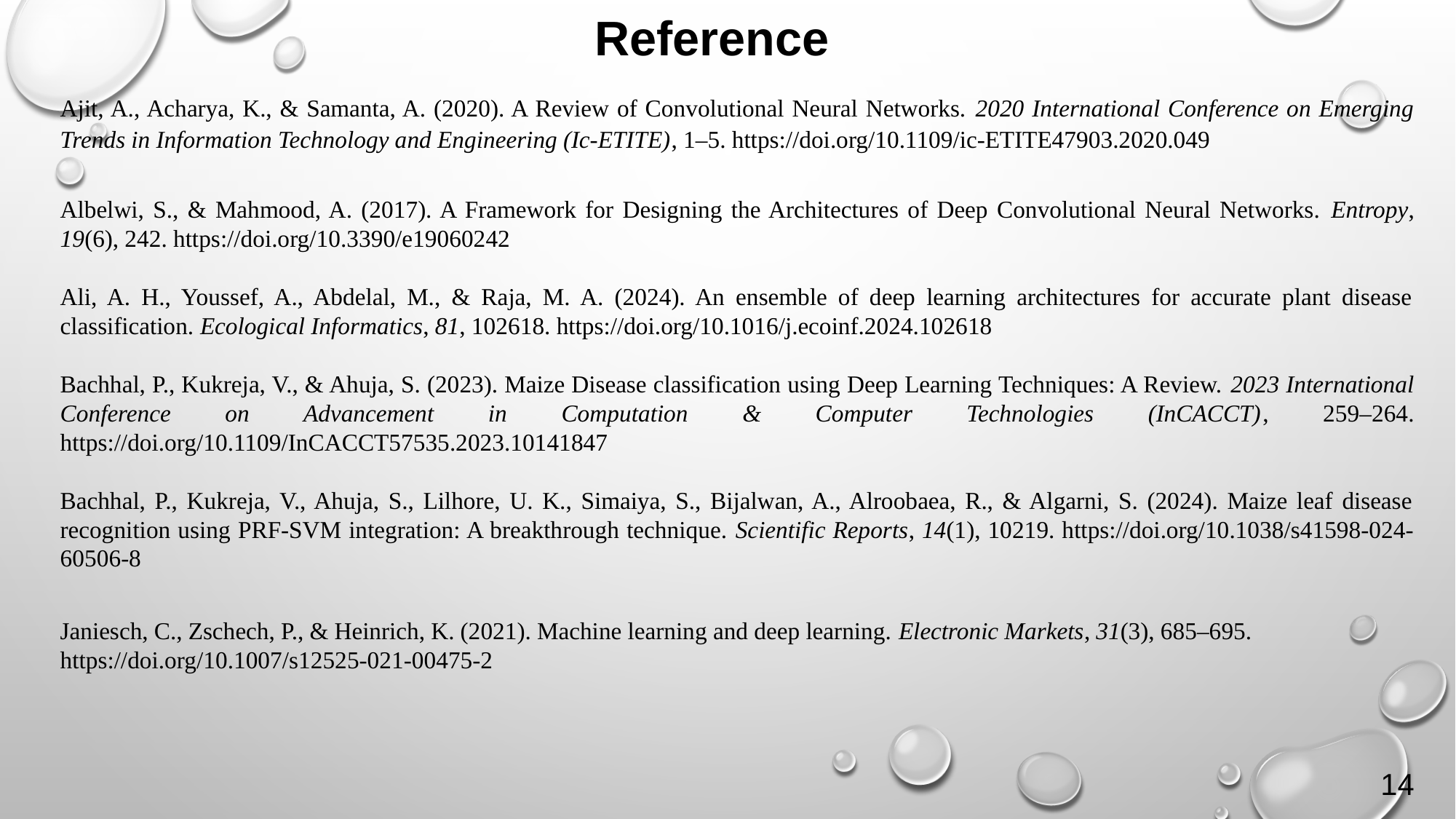

# Reference
Ajit, A., Acharya, K., & Samanta, A. (2020). A Review of Convolutional Neural Networks. 2020 International Conference on Emerging Trends in Information Technology and Engineering (Ic-ETITE), 1–5. https://doi.org/10.1109/ic-ETITE47903.2020.049

Albelwi, S., & Mahmood, A. (2017). A Framework for Designing the Architectures of Deep Convolutional Neural Networks. Entropy, 19(6), 242. https://doi.org/10.3390/e19060242

Ali, A. H., Youssef, A., Abdelal, M., & Raja, M. A. (2024). An ensemble of deep learning architectures for accurate plant disease classification. Ecological Informatics, 81, 102618. https://doi.org/10.1016/j.ecoinf.2024.102618

Bachhal, P., Kukreja, V., & Ahuja, S. (2023). Maize Disease classification using Deep Learning Techniques: A Review. 2023 International Conference on Advancement in Computation & Computer Technologies (InCACCT), 259–264. https://doi.org/10.1109/InCACCT57535.2023.10141847

Bachhal, P., Kukreja, V., Ahuja, S., Lilhore, U. K., Simaiya, S., Bijalwan, A., Alroobaea, R., & Algarni, S. (2024). Maize leaf disease recognition using PRF-SVM integration: A breakthrough technique. Scientific Reports, 14(1), 10219. https://doi.org/10.1038/s41598-024-60506-8

Janiesch, C., Zschech, P., & Heinrich, K. (2021). Machine learning and deep learning. Electronic Markets, 31(3), 685–695. https://doi.org/10.1007/s12525-021-00475-2
14